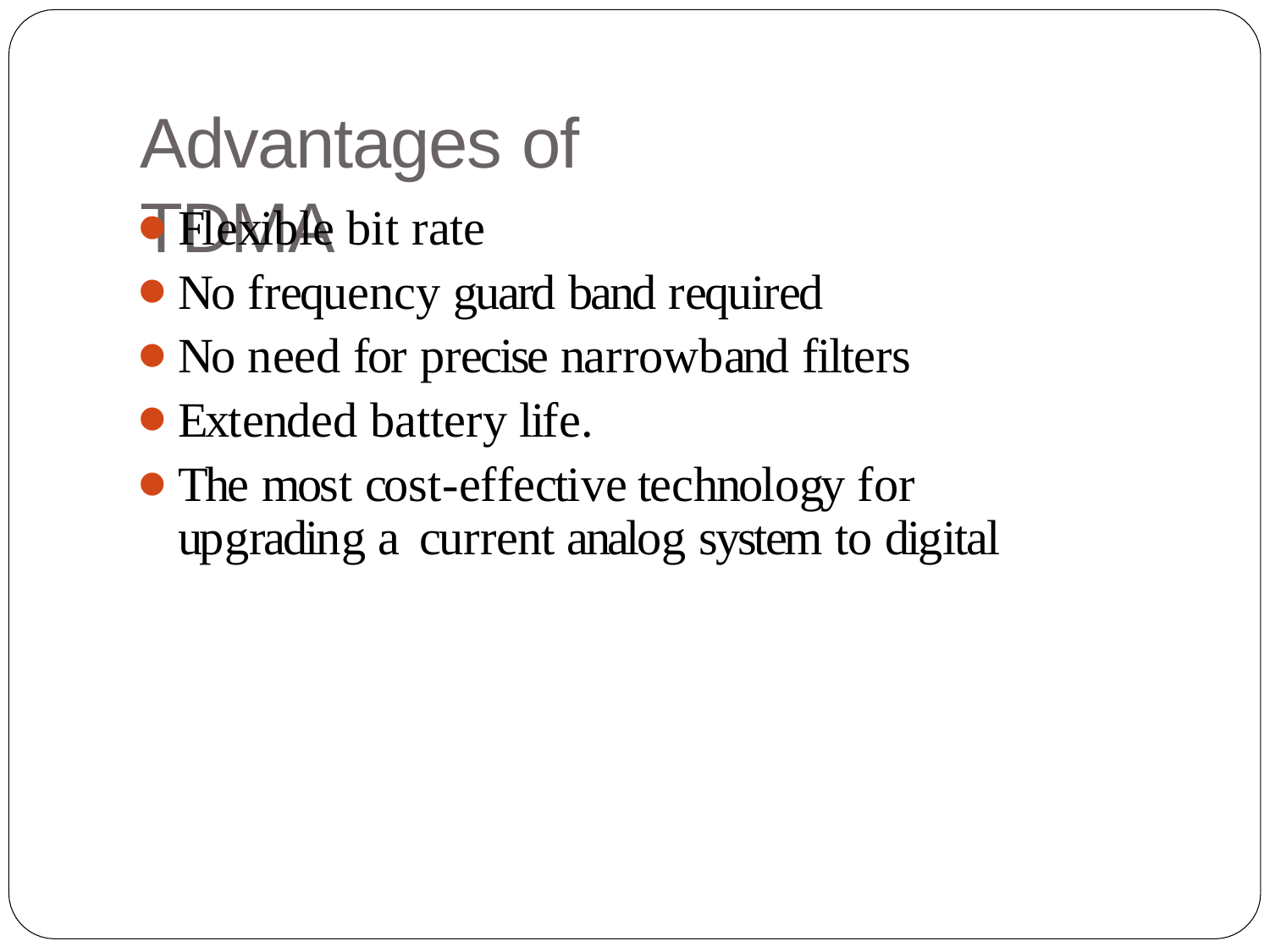

# Advantages of TDMA
Flexible bit rate
No frequency guard band required
No need for precise narrowband filters
Extended battery life.
The most cost-effective technology for upgrading a  current analog system to digital